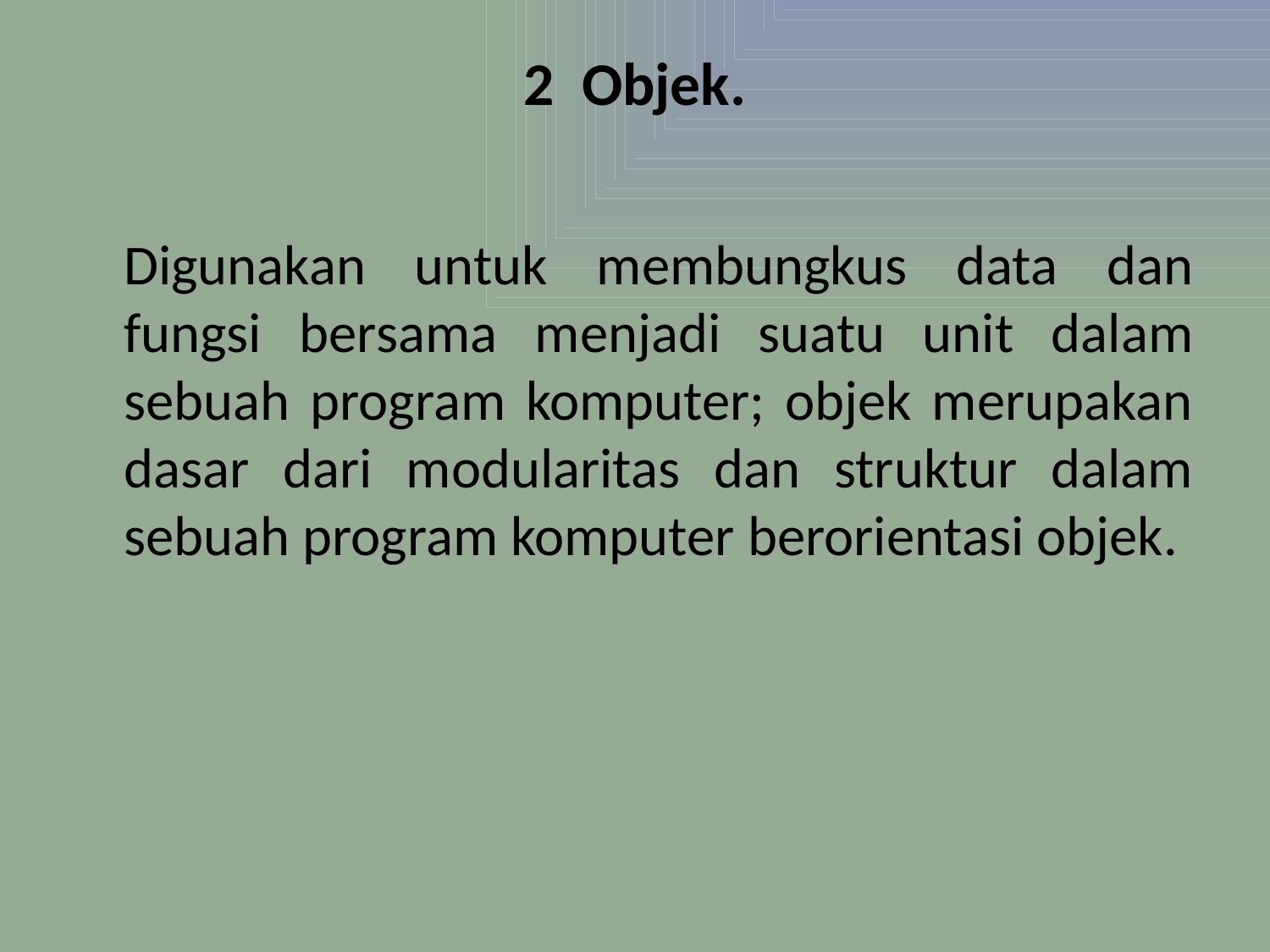

# 2  Objek.
	Digunakan untuk membungkus data dan fungsi bersama menjadi suatu unit dalam sebuah program komputer; objek merupakan dasar dari modularitas dan struktur dalam sebuah program komputer berorientasi objek.